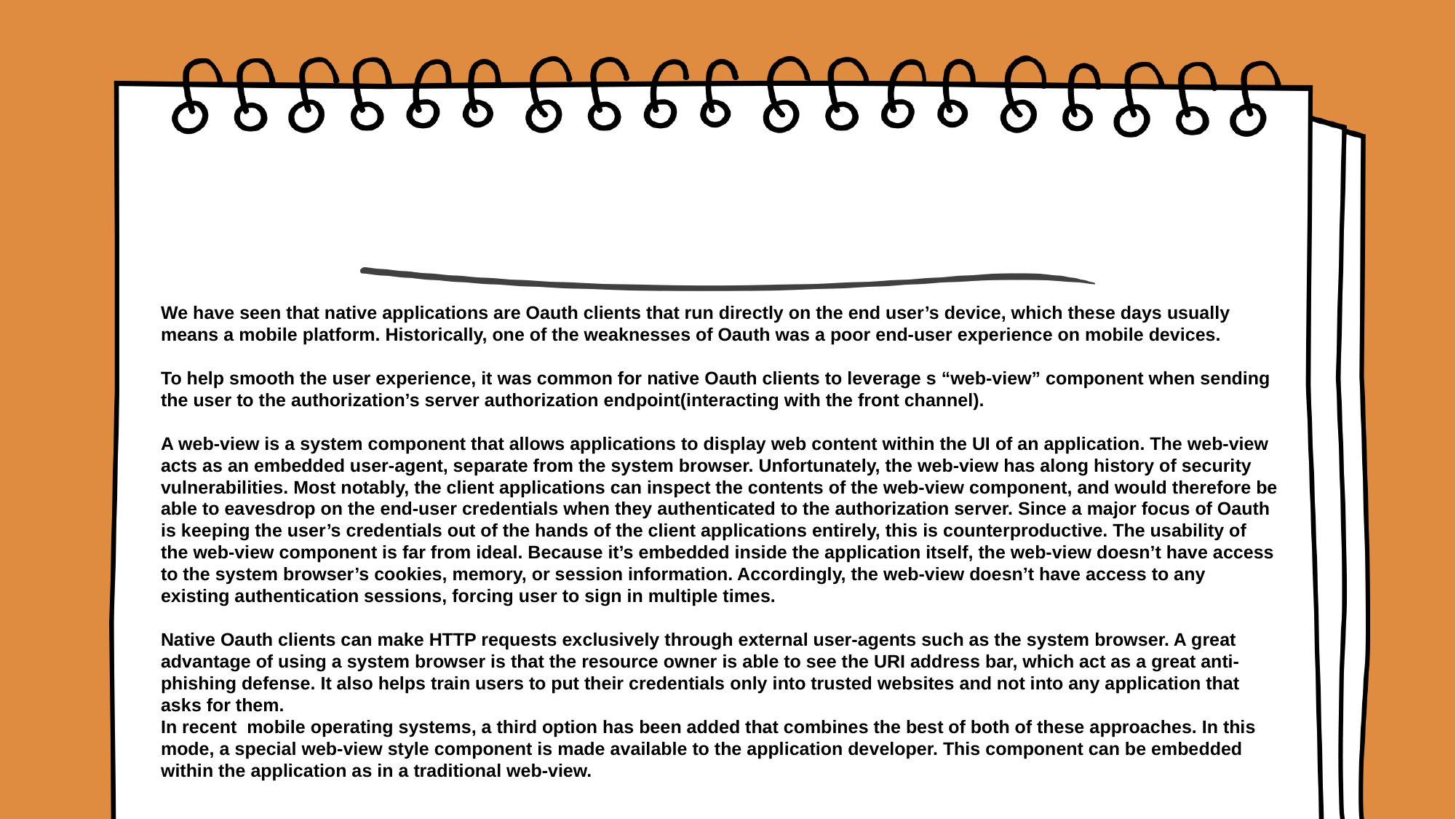

We have seen that native applications are Oauth clients that run directly on the end user’s device, which these days usually means a mobile platform. Historically, one of the weaknesses of Oauth was a poor end-user experience on mobile devices.

To help smooth the user experience, it was common for native Oauth clients to leverage s “web-view” component when sending the user to the authorization’s server authorization endpoint(interacting with the front channel).

A web-view is a system component that allows applications to display web content within the UI of an application. The web-view acts as an embedded user-agent, separate from the system browser. Unfortunately, the web-view has along history of security vulnerabilities. Most notably, the client applications can inspect the contents of the web-view component, and would therefore be able to eavesdrop on the end-user credentials when they authenticated to the authorization server. Since a major focus of Oauth is keeping the user’s credentials out of the hands of the client applications entirely, this is counterproductive. The usability of the web-view component is far from ideal. Because it’s embedded inside the application itself, the web-view doesn’t have access to the system browser’s cookies, memory, or session information. Accordingly, the web-view doesn’t have access to any existing authentication sessions, forcing user to sign in multiple times.

Native Oauth clients can make HTTP requests exclusively through external user-agents such as the system browser. A great advantage of using a system browser is that the resource owner is able to see the URI address bar, which act as a great anti-phishing defense. It also helps train users to put their credentials only into trusted websites and not into any application that asks for them.
In recent  mobile operating systems, a third option has been added that combines the best of both of these approaches. In this mode, a special web-view style component is made available to the application developer. This component can be embedded within the application as in a traditional web-view.